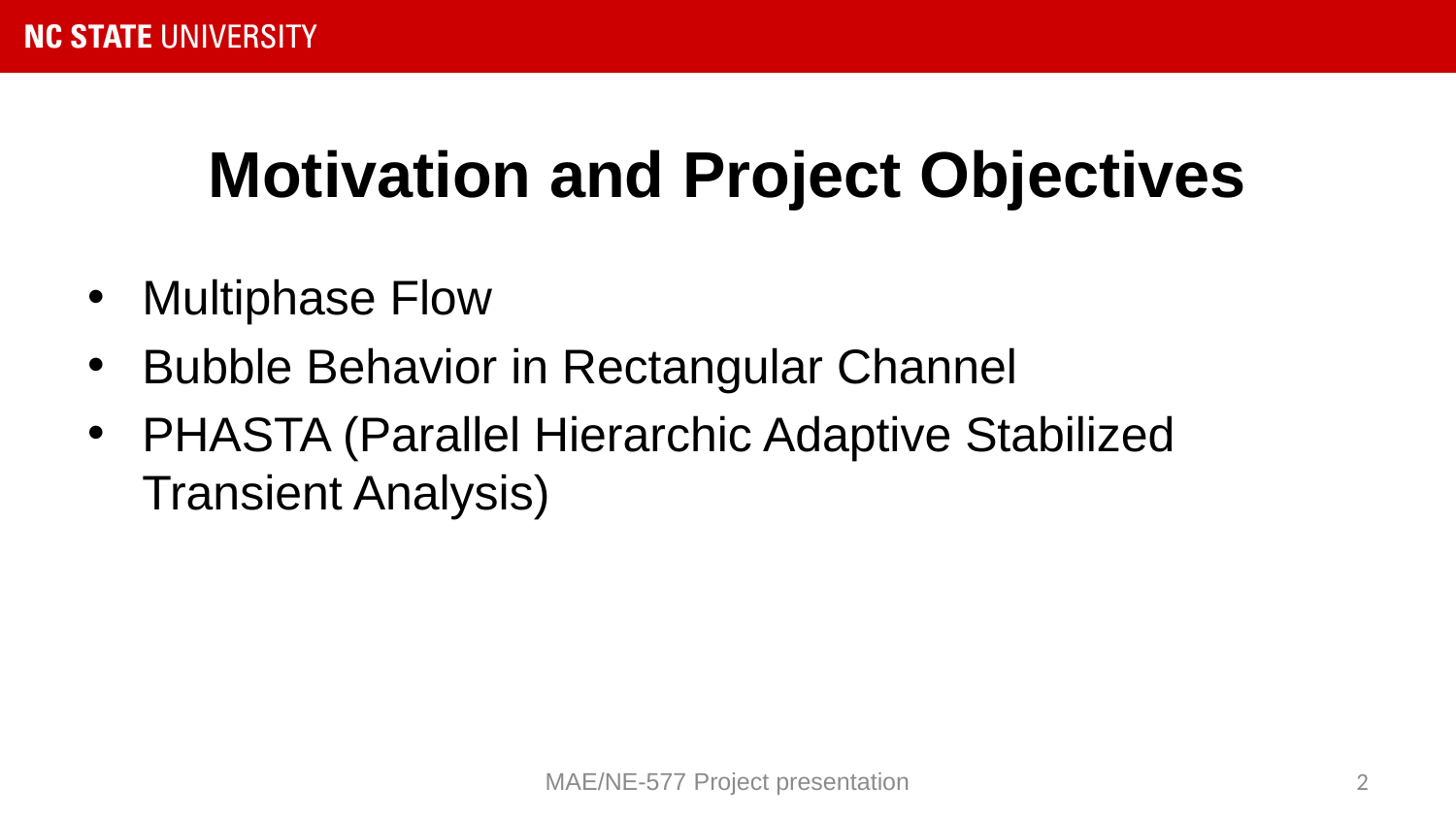

# Motivation and Project Objectives
Multiphase Flow
Bubble Behavior in Rectangular Channel
PHASTA (Parallel Hierarchic Adaptive Stabilized Transient Analysis)

MAE/NE-577 Project presentation
2